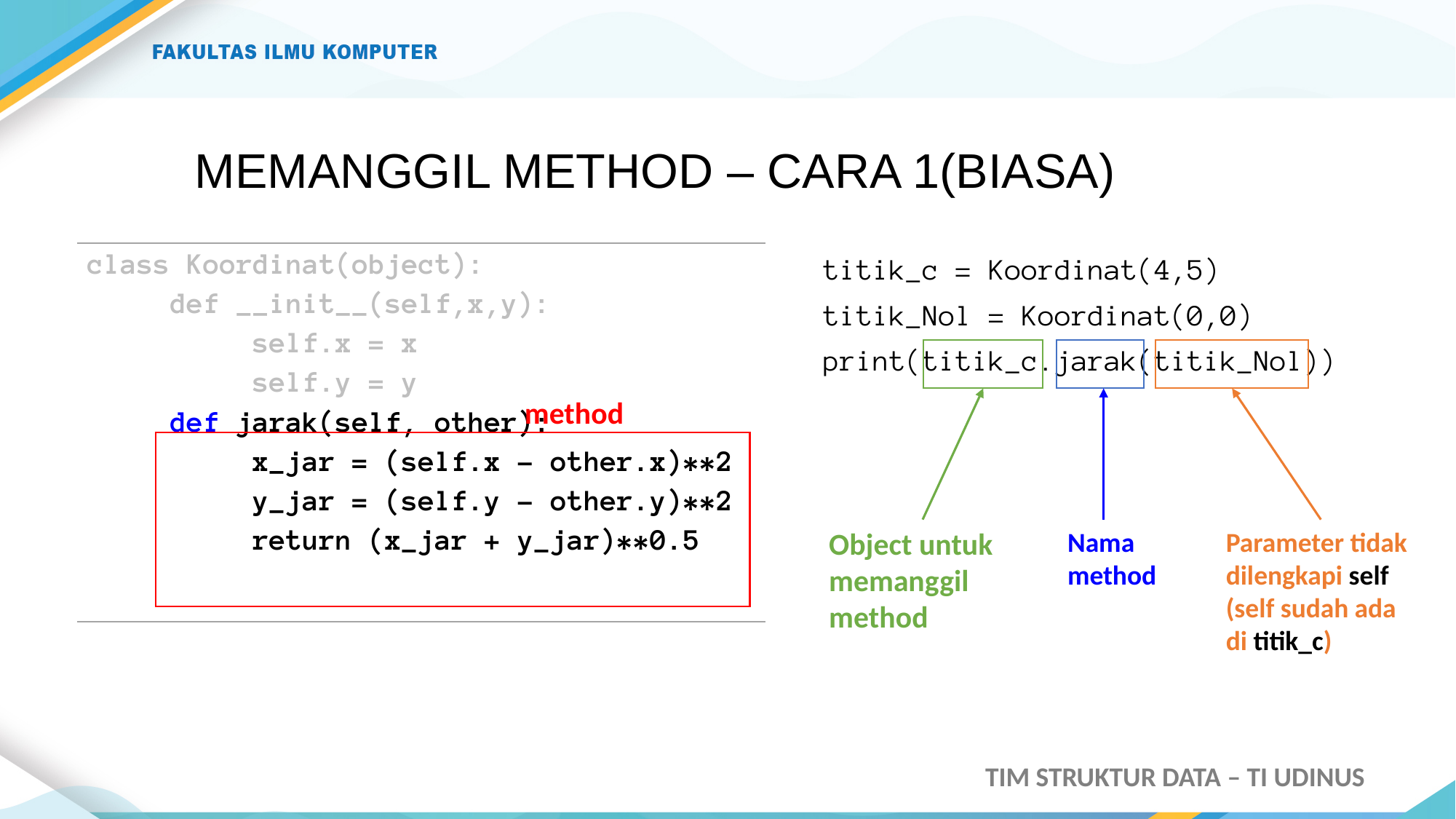

# MEMANGGIL METHOD – CARA 1(BIASA)
| class Koordinat(object): def \_\_init\_\_(self,x,y): self.x = x self.y = y def jarak(self, other): x\_jar = (self.x – other.x)\*\*2 y\_jar = (self.y – other.y)\*\*2 return (x\_jar + y\_jar)\*\*0.5 |
| --- |
titik_c = Koordinat(4,5)
titik_Nol = Koordinat(0,0)
print(titik_c.jarak(titik_Nol))

method

Object untuk memanggil method
Nama method
Parameter tidak dilengkapi self
(self sudah ada di titik_c)